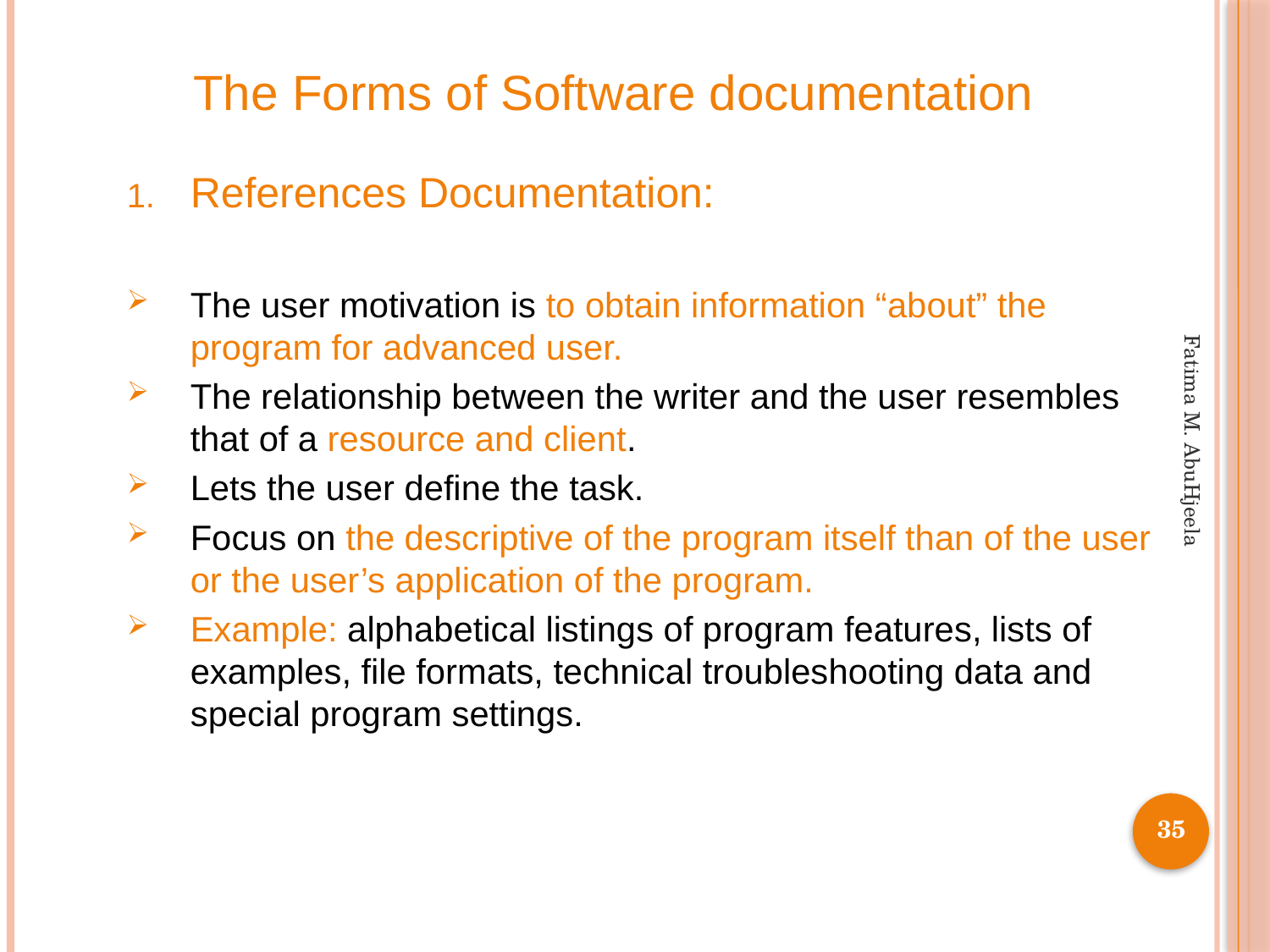

# The Forms of Software documentation
References Documentation:

The user motivation is to obtain information “about” the program for advanced user.
The relationship between the writer and the user resembles that of a resource and client.
Lets the user define the task.
Focus on the descriptive of the program itself than of the user or the user’s application of the program.
Example: alphabetical listings of program features, lists of examples, file formats, technical troubleshooting data and special program settings.

Fatima M. AbuHjeela
35